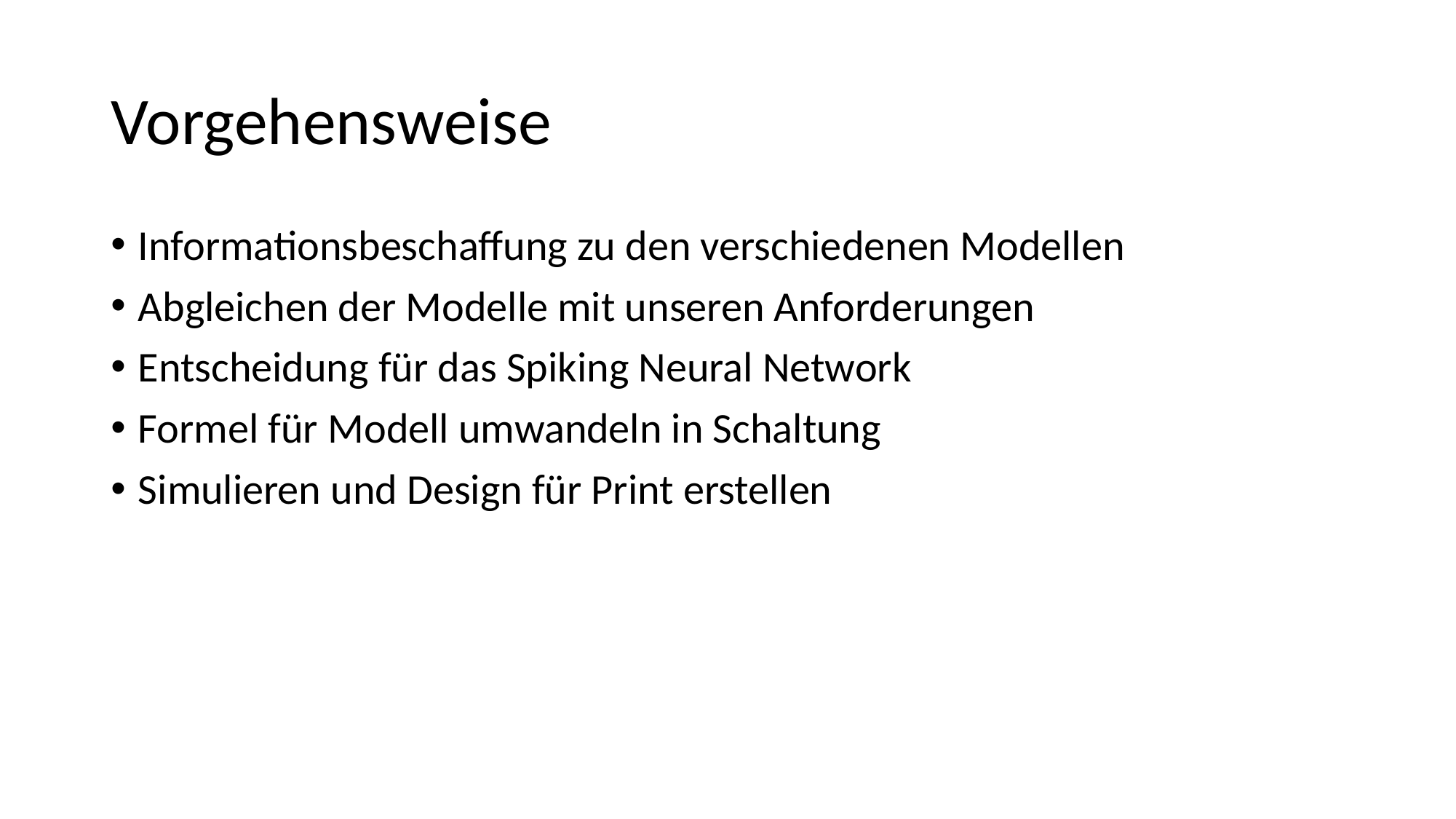

# Vorgehensweise
Informationsbeschaffung zu den verschiedenen Modellen
Abgleichen der Modelle mit unseren Anforderungen
Entscheidung für das Spiking Neural Network
Formel für Modell umwandeln in Schaltung
Simulieren und Design für Print erstellen